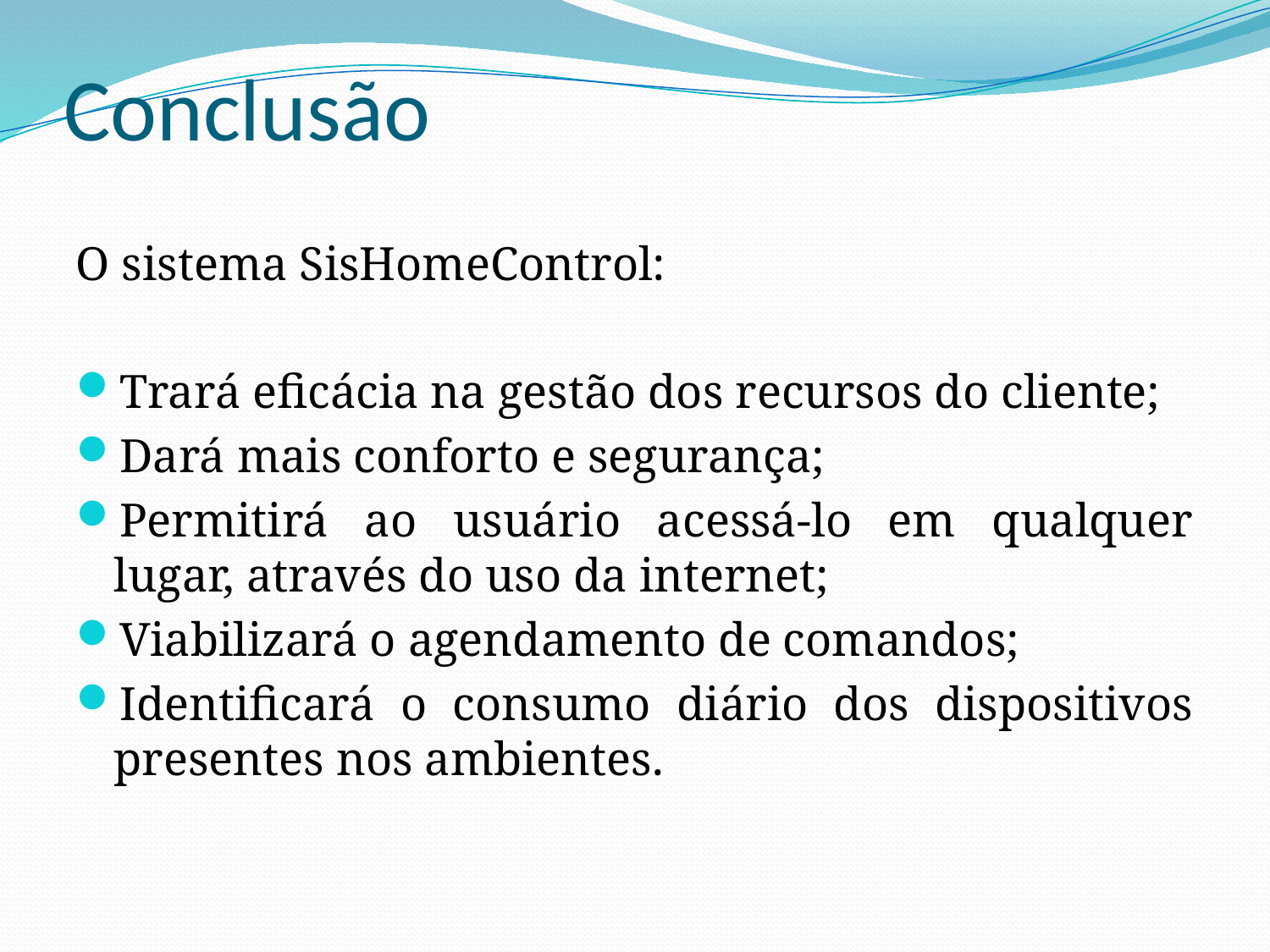

# Conclusão
O sistema SisHomeControl:

Trará eficácia na gestão dos recursos do cliente;
Dará mais conforto e segurança;
Permitirá ao usuário acessá-lo em qualquer lugar, através do uso da internet;
Viabilizará o agendamento de comandos;
Identificará o consumo diário dos dispositivos presentes nos ambientes.